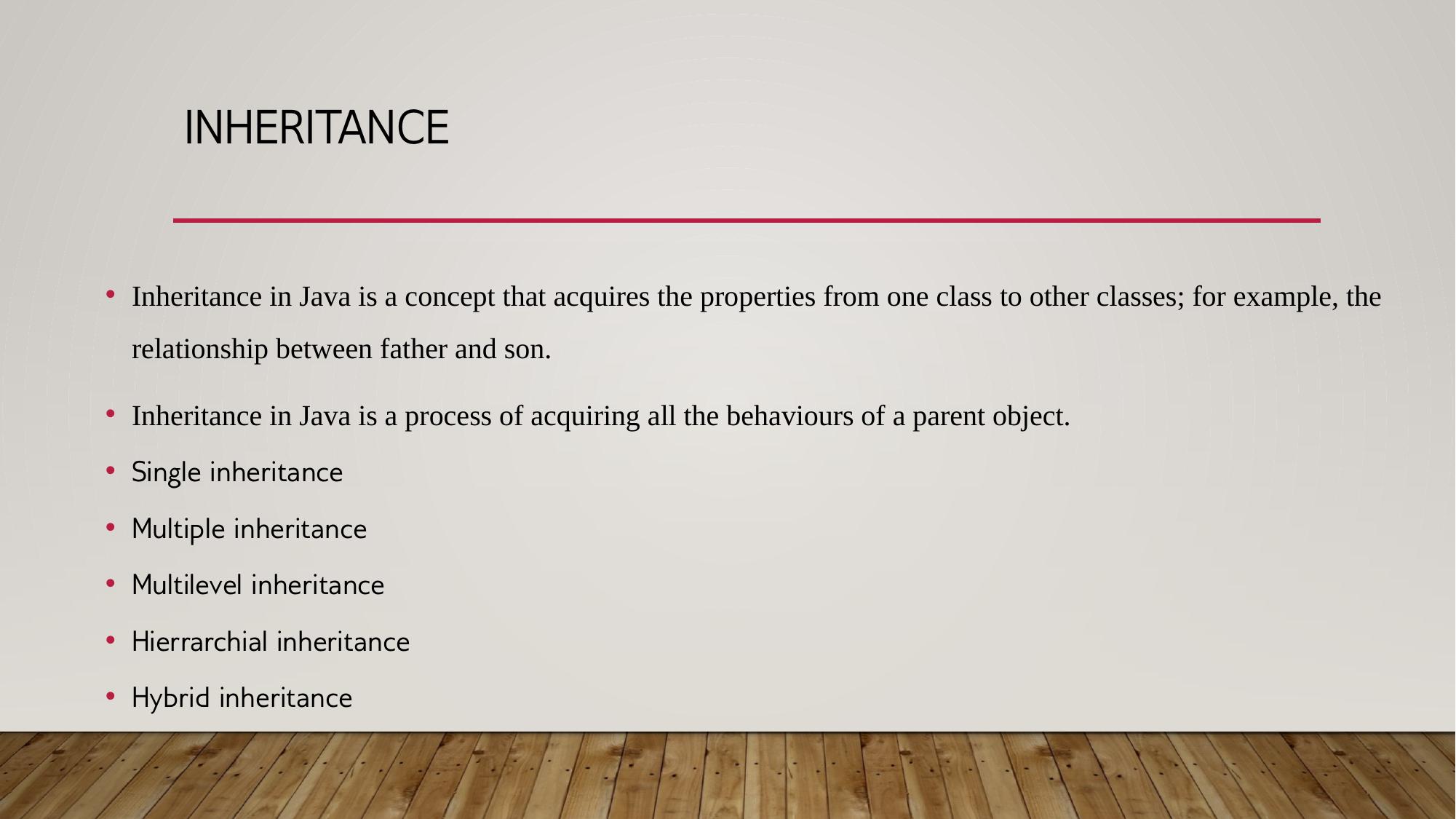

# INHERITANCE
Inheritance in Java is a concept that acquires the properties from one class to other classes; for example, the relationship between father and son.
Inheritance in Java is a process of acquiring all the behaviours of a parent object.
Single inheritance
Multiple inheritance
Multilevel inheritance
Hierrarchial inheritance
Hybrid inheritance